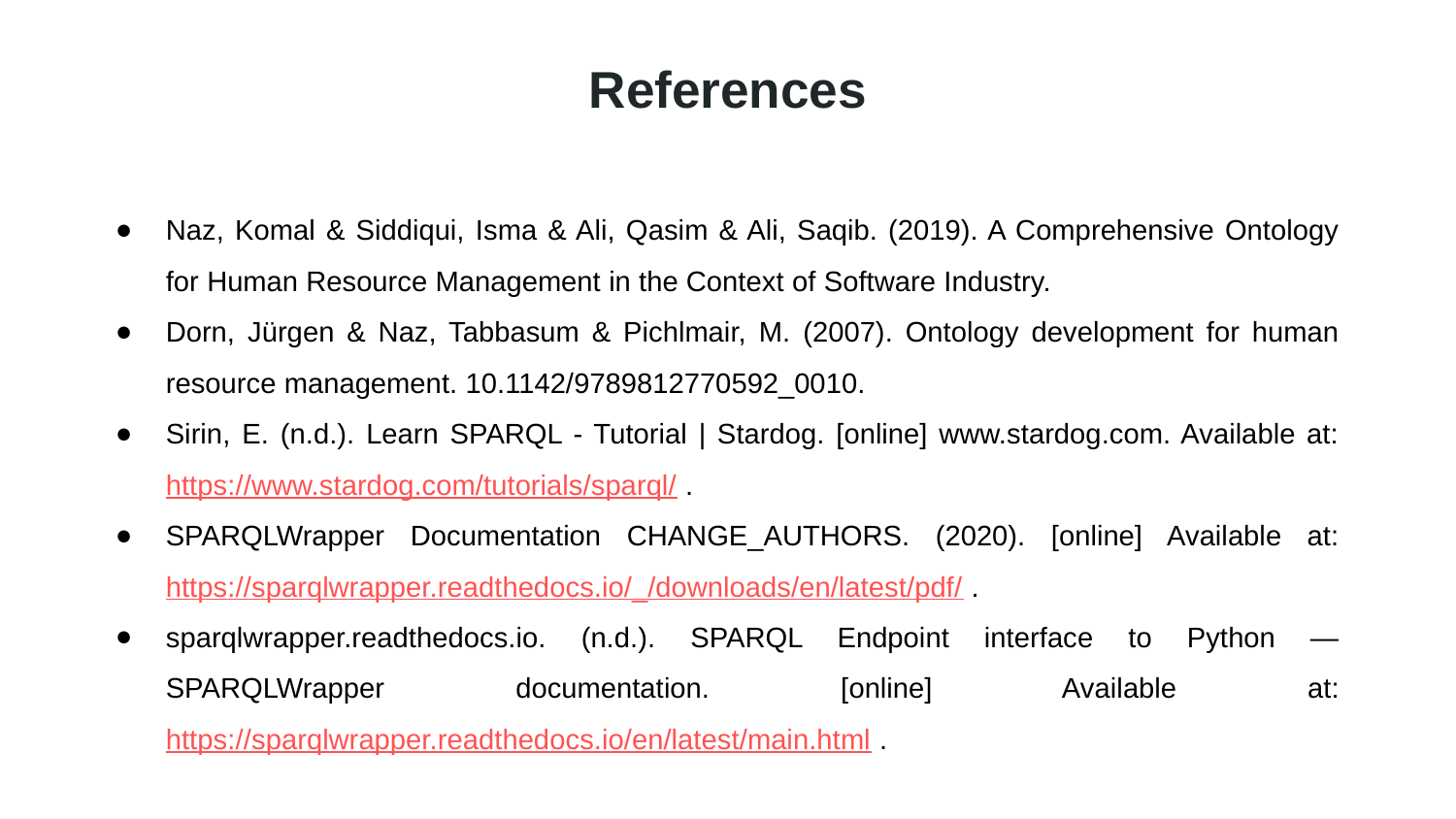

# References
Naz, Komal & Siddiqui, Isma & Ali, Qasim & Ali, Saqib. (2019). A Comprehensive Ontology for Human Resource Management in the Context of Software Industry.
Dorn, Jürgen & Naz, Tabbasum & Pichlmair, M. (2007). Ontology development for human resource management. 10.1142/9789812770592_0010.
Sirin, E. (n.d.). Learn SPARQL - Tutorial | Stardog. [online] www.stardog.com. Available at: https://www.stardog.com/tutorials/sparql/ .
SPARQLWrapper Documentation CHANGE_AUTHORS. (2020). [online] Available at: https://sparqlwrapper.readthedocs.io/_/downloads/en/latest/pdf/ .
sparqlwrapper.readthedocs.io. (n.d.). SPARQL Endpoint interface to Python — SPARQLWrapper documentation. [online] Available at: https://sparqlwrapper.readthedocs.io/en/latest/main.html .